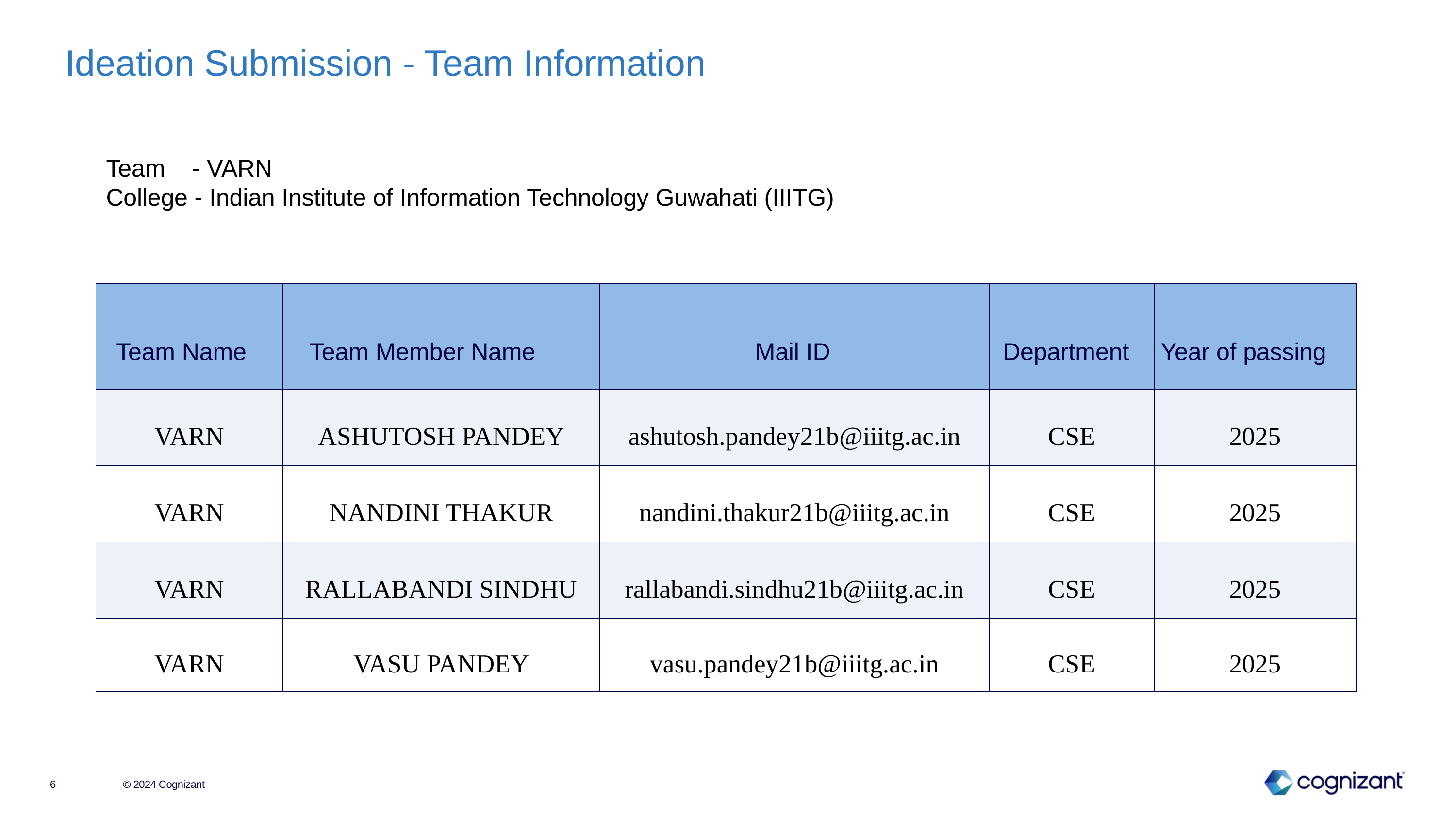

Ideation Submission - Team Information
Team    - VARN
College - Indian Institute of Information Technology Guwahati (IIITG)
| Team Name | Team Member Name | Mail ID | Department | Year of passing |
| --- | --- | --- | --- | --- |
| VARN | ASHUTOSH PANDEY | ashutosh.pandey21b@iiitg.ac.in | CSE | 2025 |
| VARN | NANDINI THAKUR | nandini.thakur21b@iiitg.ac.in | CSE | 2025 |
| VARN | RALLABANDI SINDHU | rallabandi.sindhu21b@iiitg.ac.in | CSE | 2025 |
| VARN | VASU PANDEY | vasu.pandey21b@iiitg.ac.in | CSE | 2025 |

© 2024 Cognizant
6